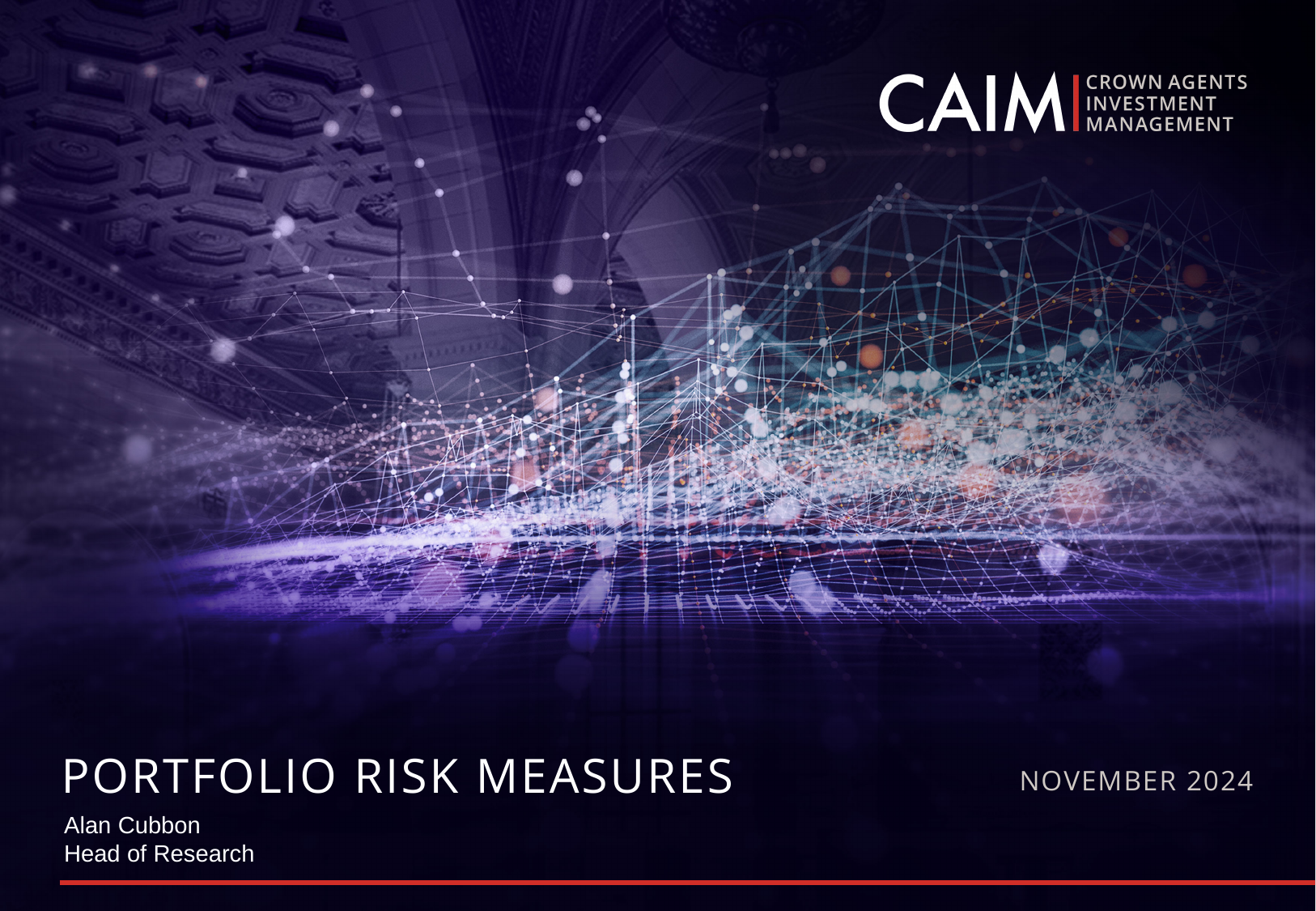

# Portfolio risk measures
NOVEMber 2024
Alan Cubbon
Head of Research